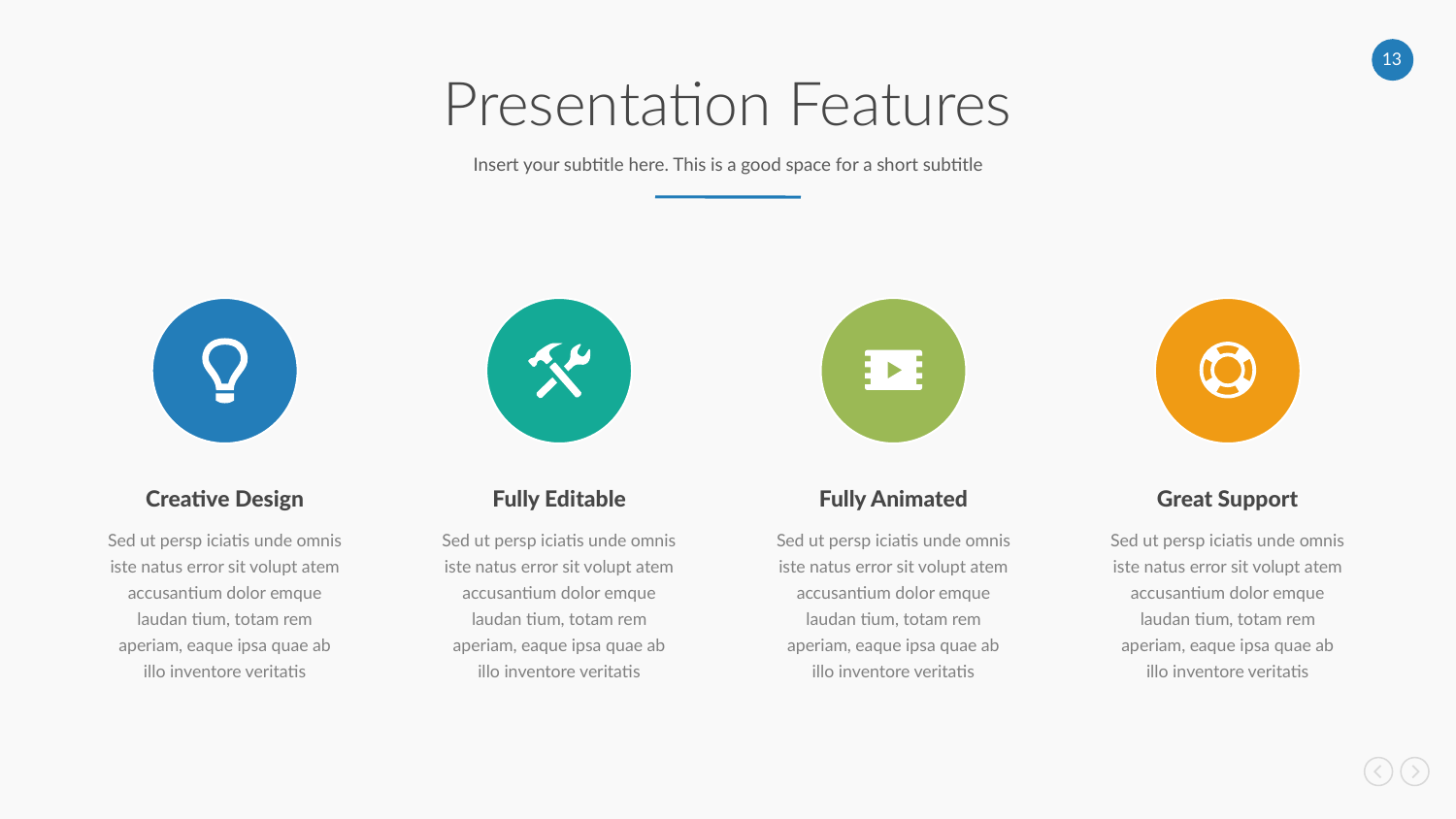

Presentation Features
Insert your subtitle here. This is a good space for a short subtitle

Creative Design
Sed ut persp iciatis unde omnis iste natus error sit volupt atem accusantium dolor emque laudan tium, totam rem aperiam, eaque ipsa quae ab illo inventore veritatis
Fully Editable
Sed ut persp iciatis unde omnis iste natus error sit volupt atem accusantium dolor emque laudan tium, totam rem aperiam, eaque ipsa quae ab illo inventore veritatis
Fully Animated
Sed ut persp iciatis unde omnis iste natus error sit volupt atem accusantium dolor emque laudan tium, totam rem aperiam, eaque ipsa quae ab illo inventore veritatis
Great Support
Sed ut persp iciatis unde omnis iste natus error sit volupt atem accusantium dolor emque laudan tium, totam rem aperiam, eaque ipsa quae ab illo inventore veritatis